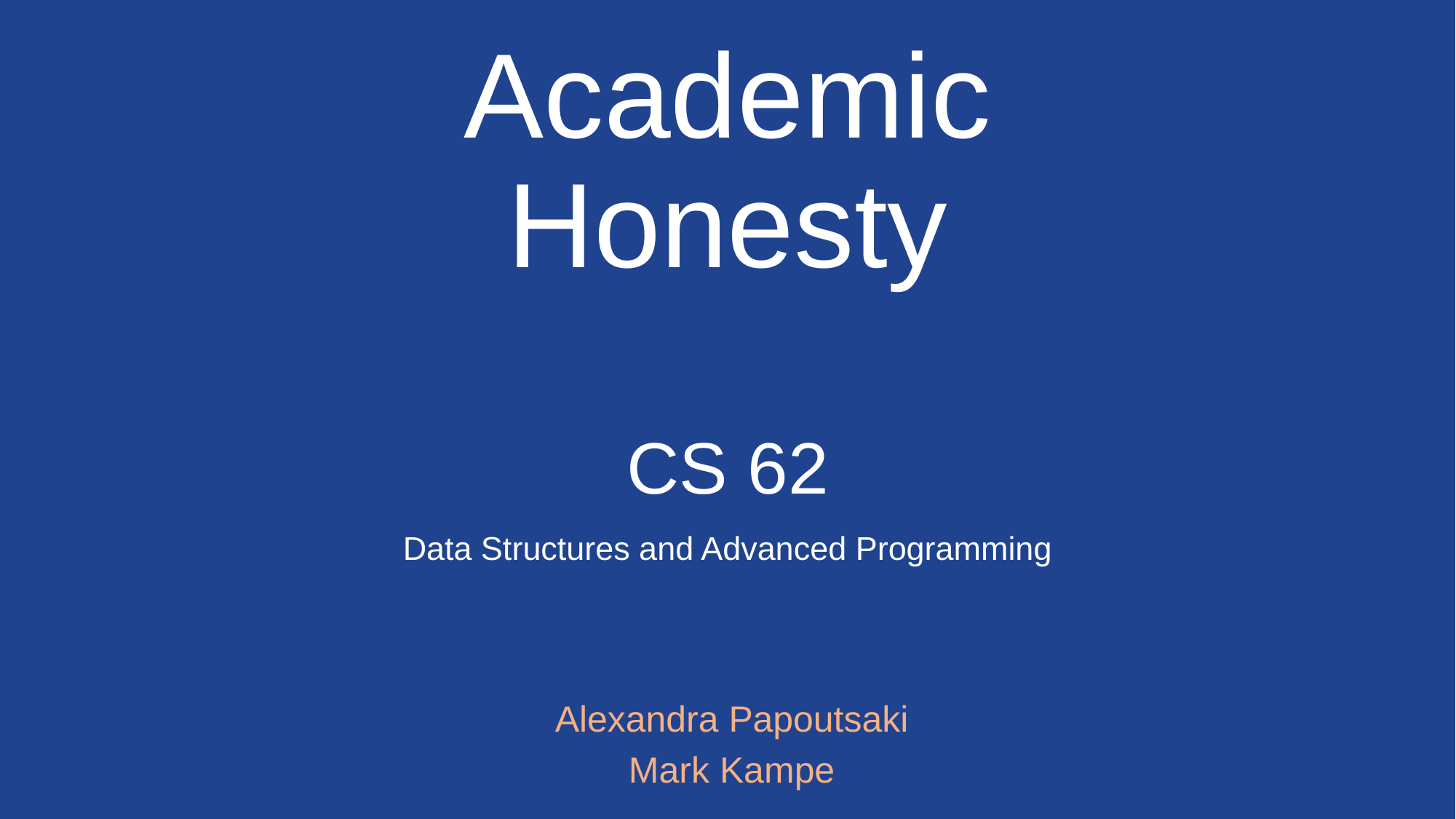

Academic Honesty

# CS 62
Data Structures and Advanced Programming
Alexandra Papoutsaki
Mark Kampe